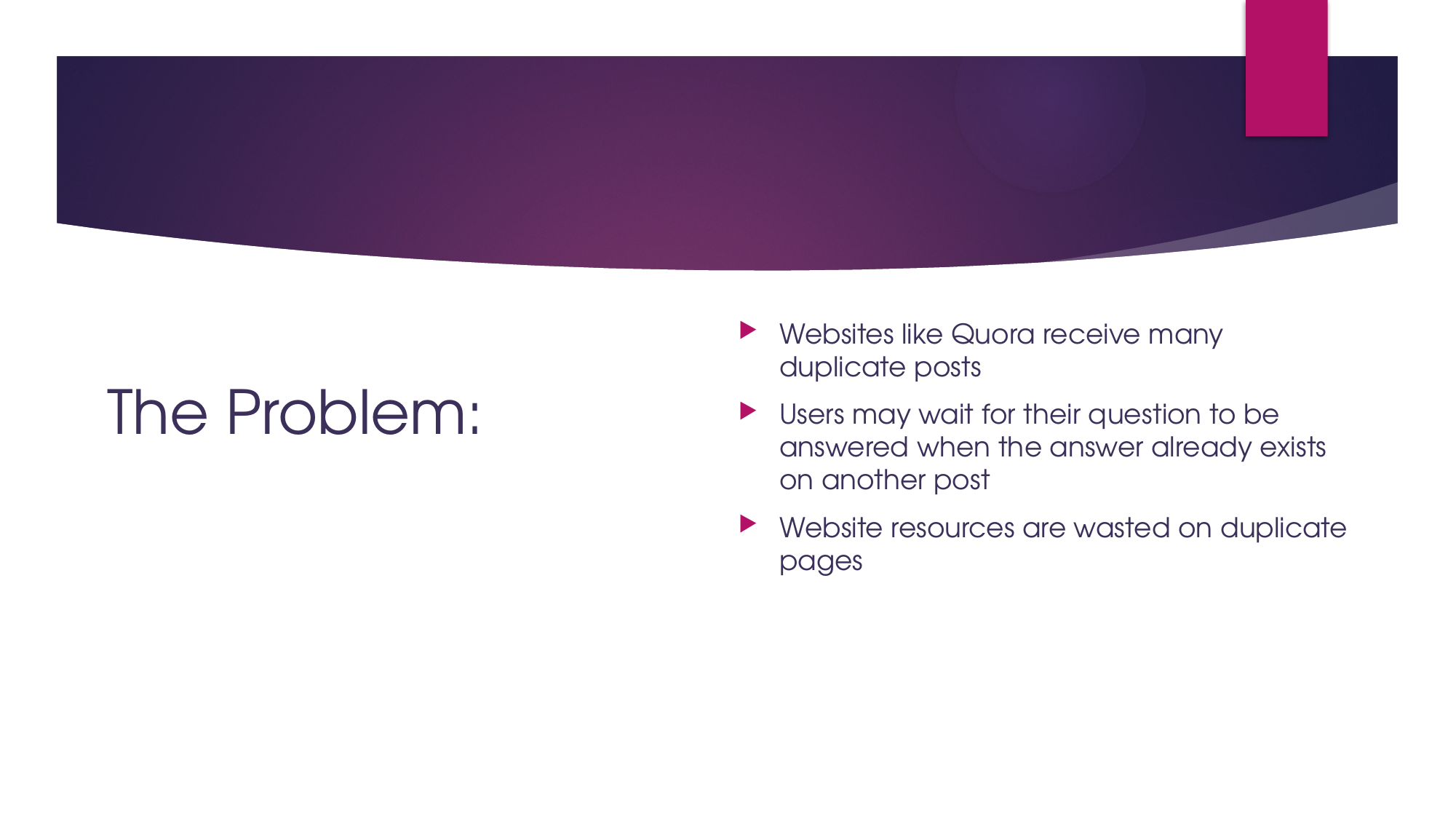

Websites like Quora receive many duplicate posts
Users may wait for their question to be answered when the answer already exists on another post
Website resources are wasted on duplicate pages
# The Problem: